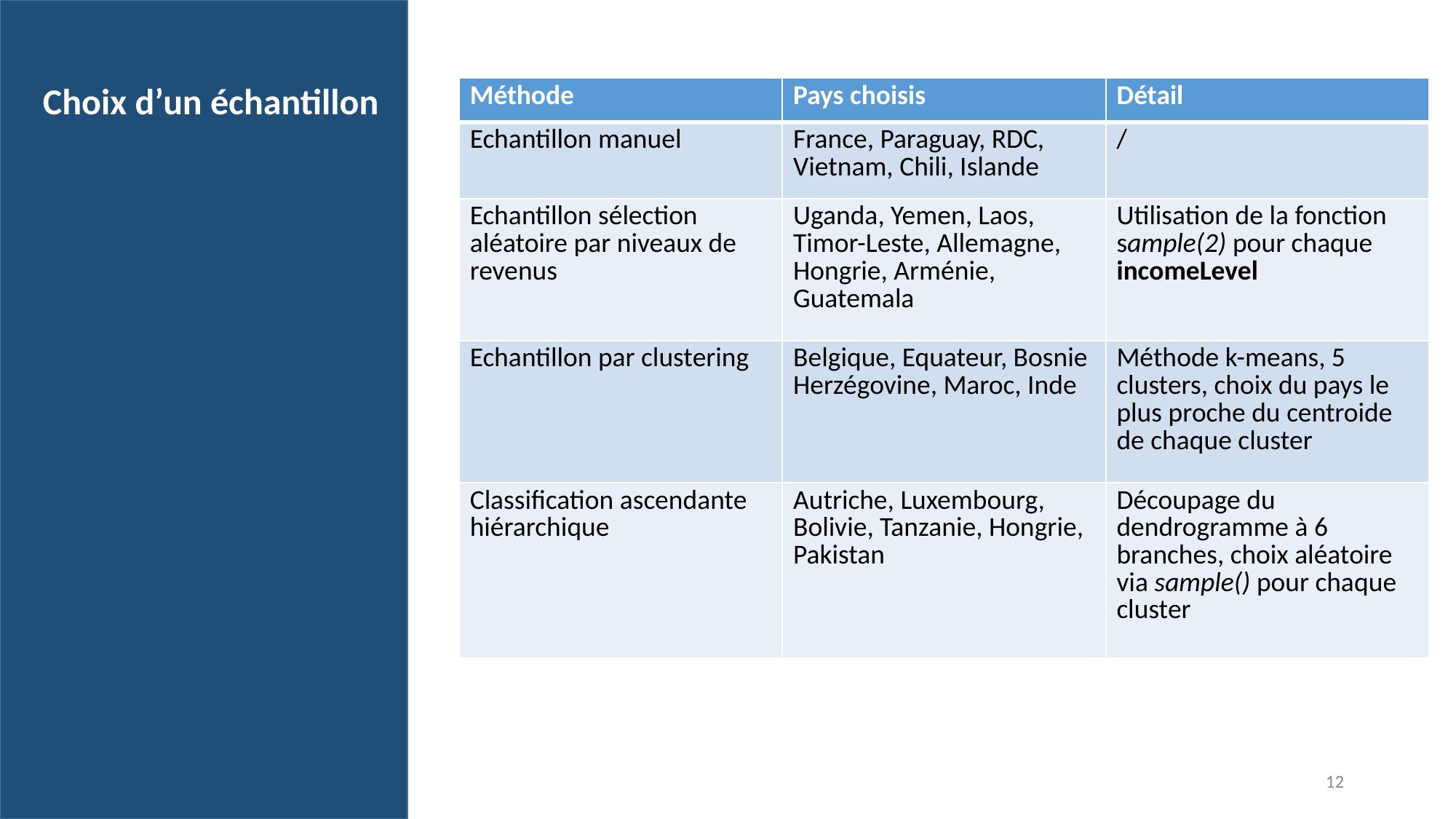

Choix d’un échantillon
| Méthode | Pays choisis | Détail |
| --- | --- | --- |
| Echantillon manuel | France, Paraguay, RDC, Vietnam, Chili, Islande | / |
| Echantillon sélection aléatoire par niveaux de revenus | Uganda, Yemen, Laos, Timor-Leste, Allemagne, Hongrie, Arménie, Guatemala | Utilisation de la fonction sample(2) pour chaque incomeLevel |
| Echantillon par clustering | Belgique, Equateur, Bosnie Herzégovine, Maroc, Inde | Méthode k-means, 5 clusters, choix du pays le plus proche du centroide de chaque cluster |
| Classification ascendante hiérarchique | Autriche, Luxembourg, Bolivie, Tanzanie, Hongrie, Pakistan | Découpage du dendrogramme à 6 branches, choix aléatoire via sample() pour chaque cluster |
Courbes de lorenz
Distribution des revenus
Evolution de l’indice de gini
12